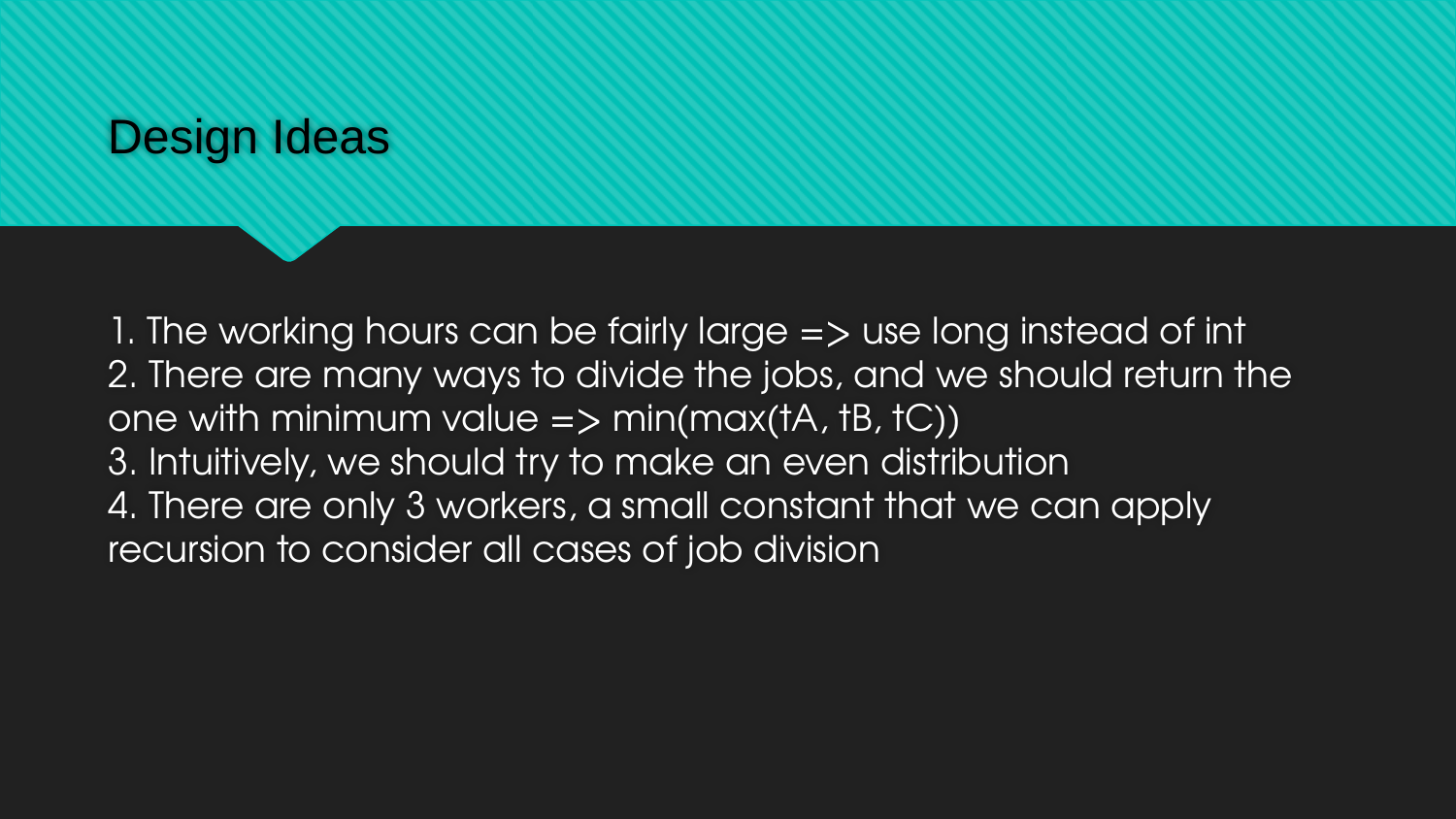

# Design Ideas
1. The working hours can be fairly large => use long instead of int
2. There are many ways to divide the jobs, and we should return the one with minimum value => min(max(tA, tB, tC))
3. Intuitively, we should try to make an even distribution
4. There are only 3 workers, a small constant that we can apply recursion to consider all cases of job division